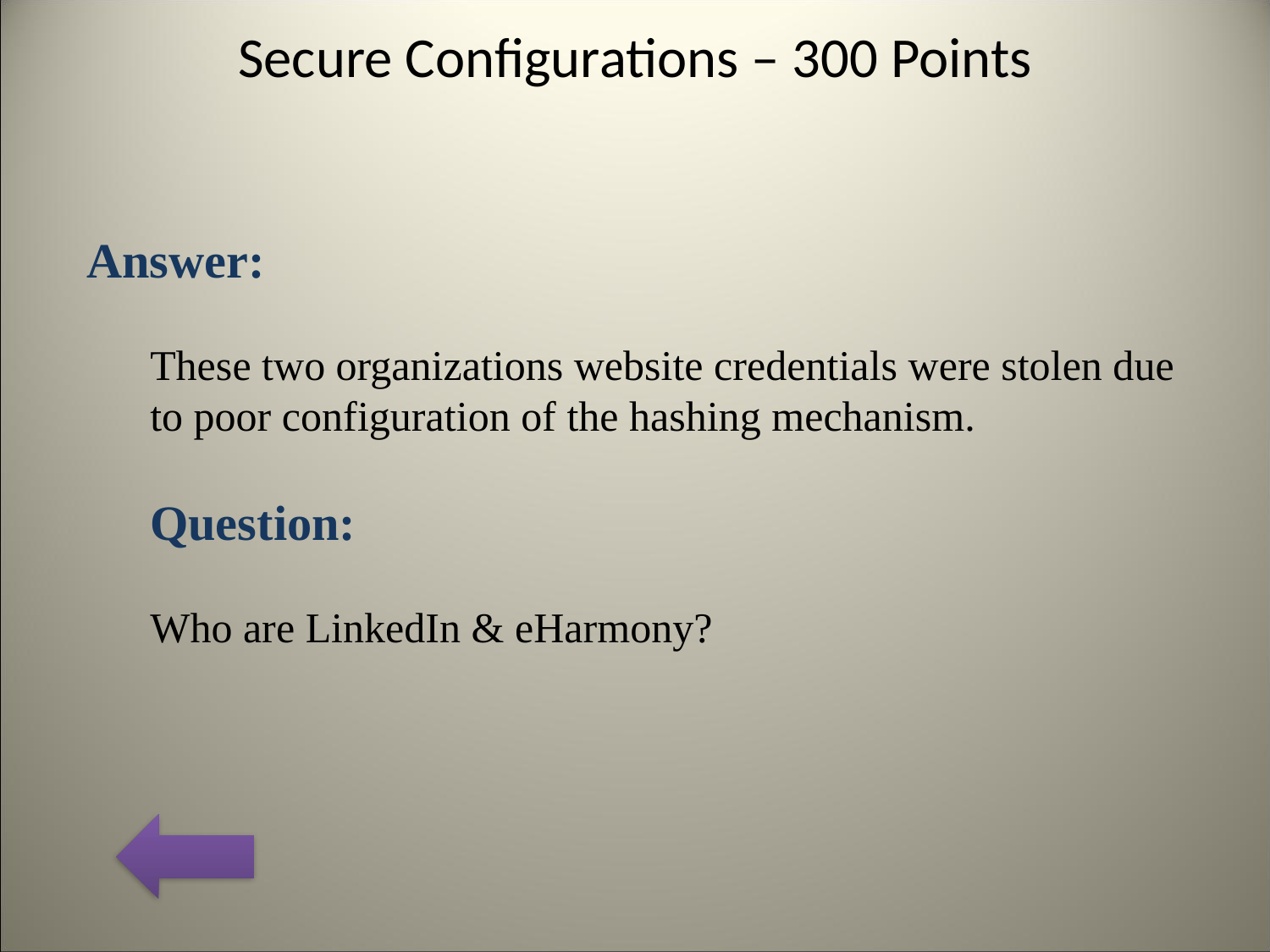

# Secure Configurations – 300 Points
Answer:

These two organizations website credentials were stolen due to poor configuration of the hashing mechanism.

Question:

Who are LinkedIn & eHarmony?